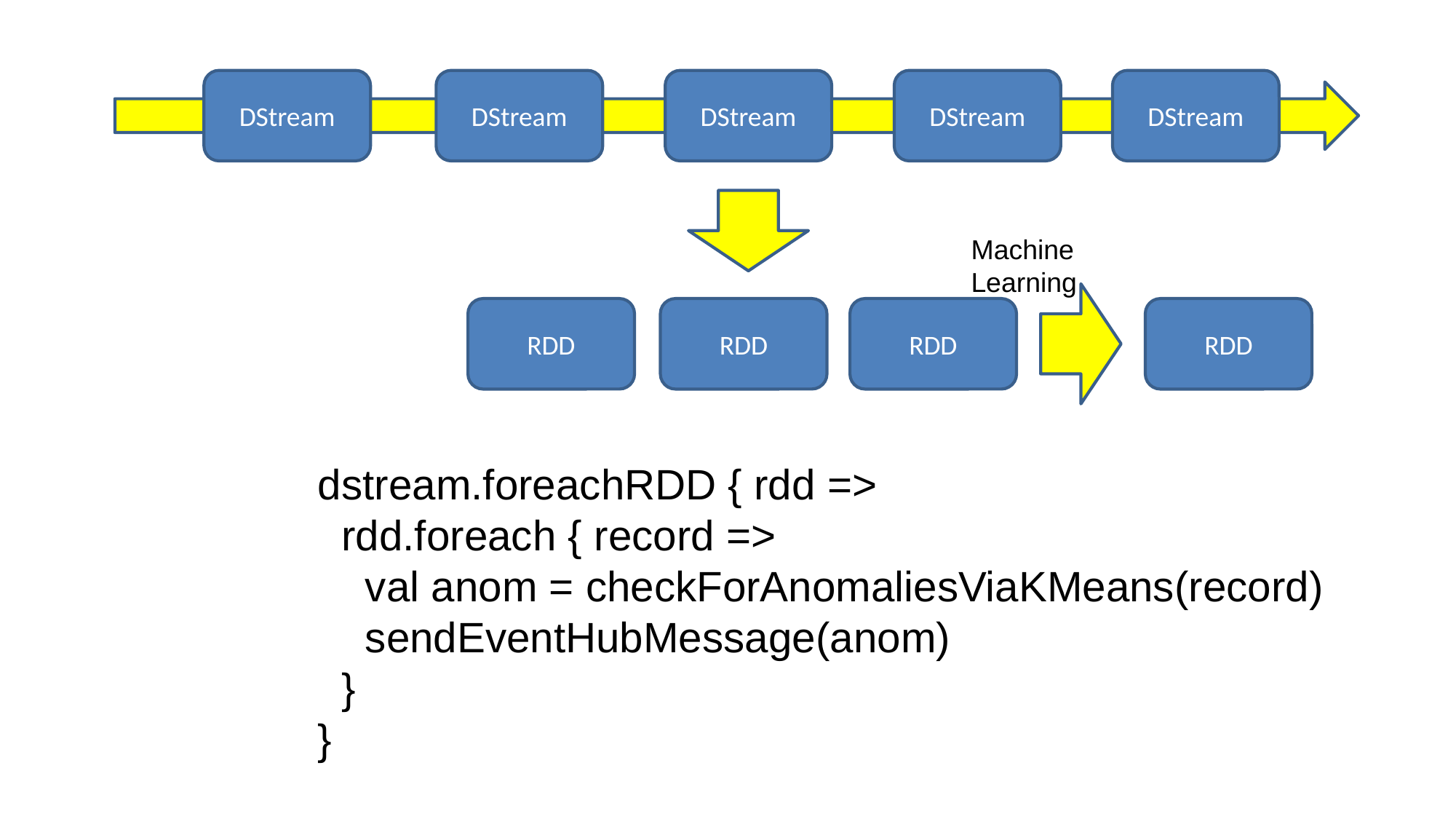

DStream
DStream
DStream
DStream
DStream

Machine Learning
RDD
RDD
RDD
RDD

dstream.foreachRDD { rdd =>
  rdd.foreach { record =>
    val anom = checkForAnomaliesViaKMeans(record)
    sendEventHubMessage(anom)
  }
}